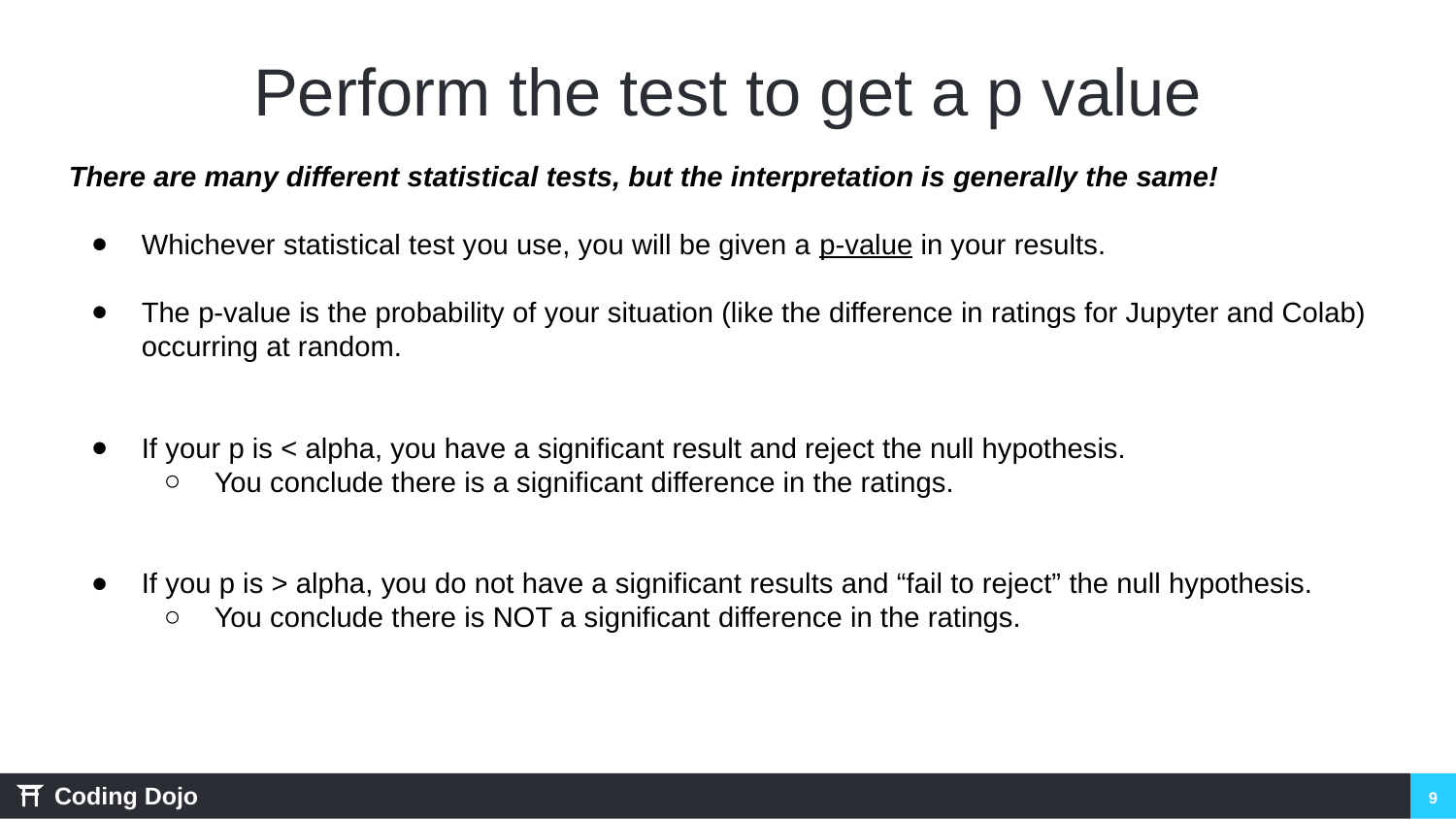

# Perform the test to get a p value
There are many different statistical tests, but the interpretation is generally the same!

Whichever statistical test you use, you will be given a p-value in your results.

The p-value is the probability of your situation (like the difference in ratings for Jupyter and Colab) occurring at random.

If your p is < alpha, you have a significant result and reject the null hypothesis.
You conclude there is a significant difference in the ratings.

If you p is > alpha, you do not have a significant results and “fail to reject” the null hypothesis.
You conclude there is NOT a significant difference in the ratings.